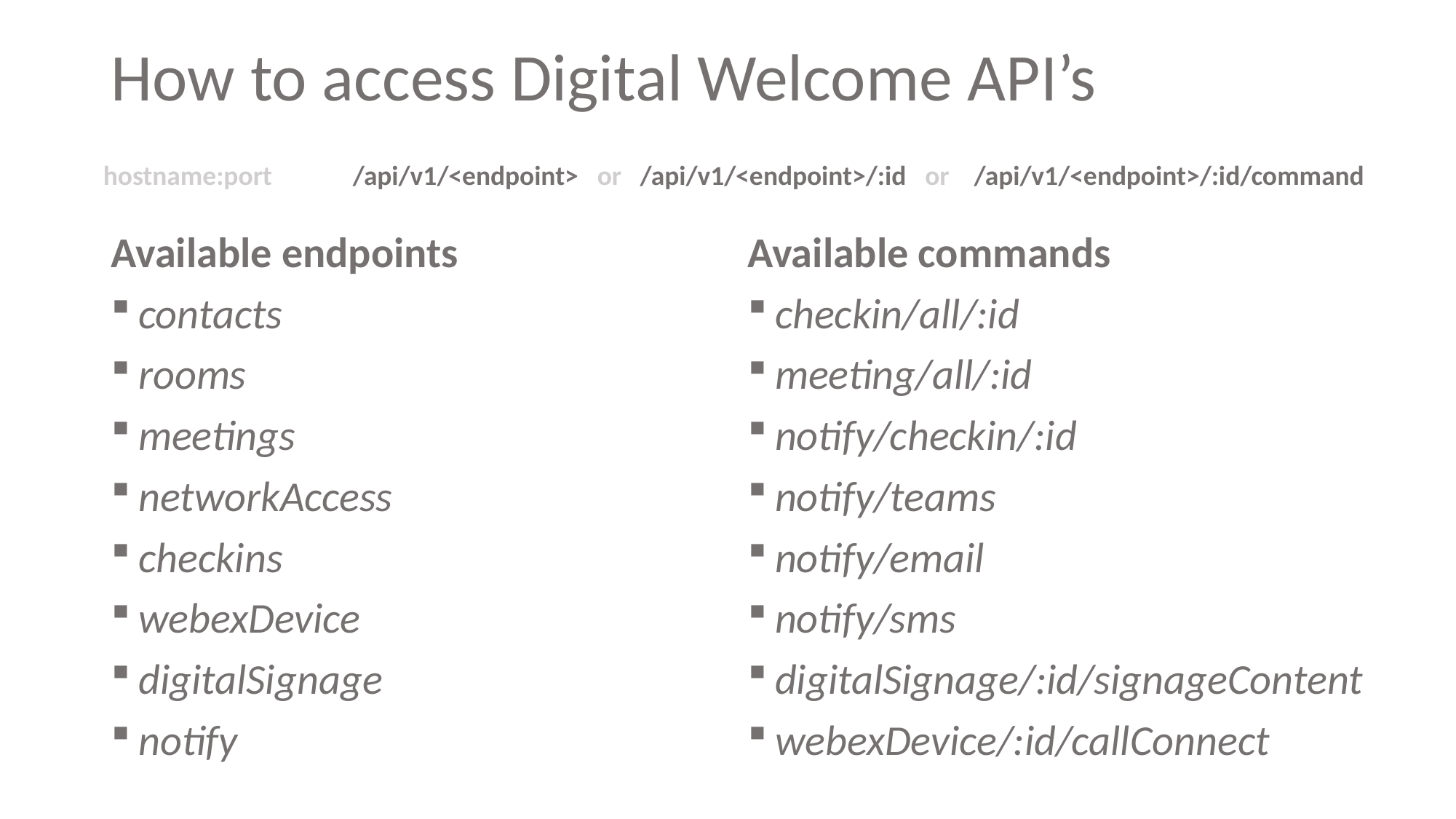

# How to access Digital Welcome API’s
hostname:port             /api/v1/<endpoint>   or   /api/v1/<endpoint>/:id   or    /api/v1/<endpoint>/:id/command
Available endpoints
contacts
rooms
meetings
networkAccess
checkins
webexDevice
digitalSignage
notify

Available commands
checkin/all/:id
meeting/all/:id
notify/checkin/:id
notify/teams
notify/email
notify/sms
digitalSignage/:id/signageContent
webexDevice/:id/callConnect